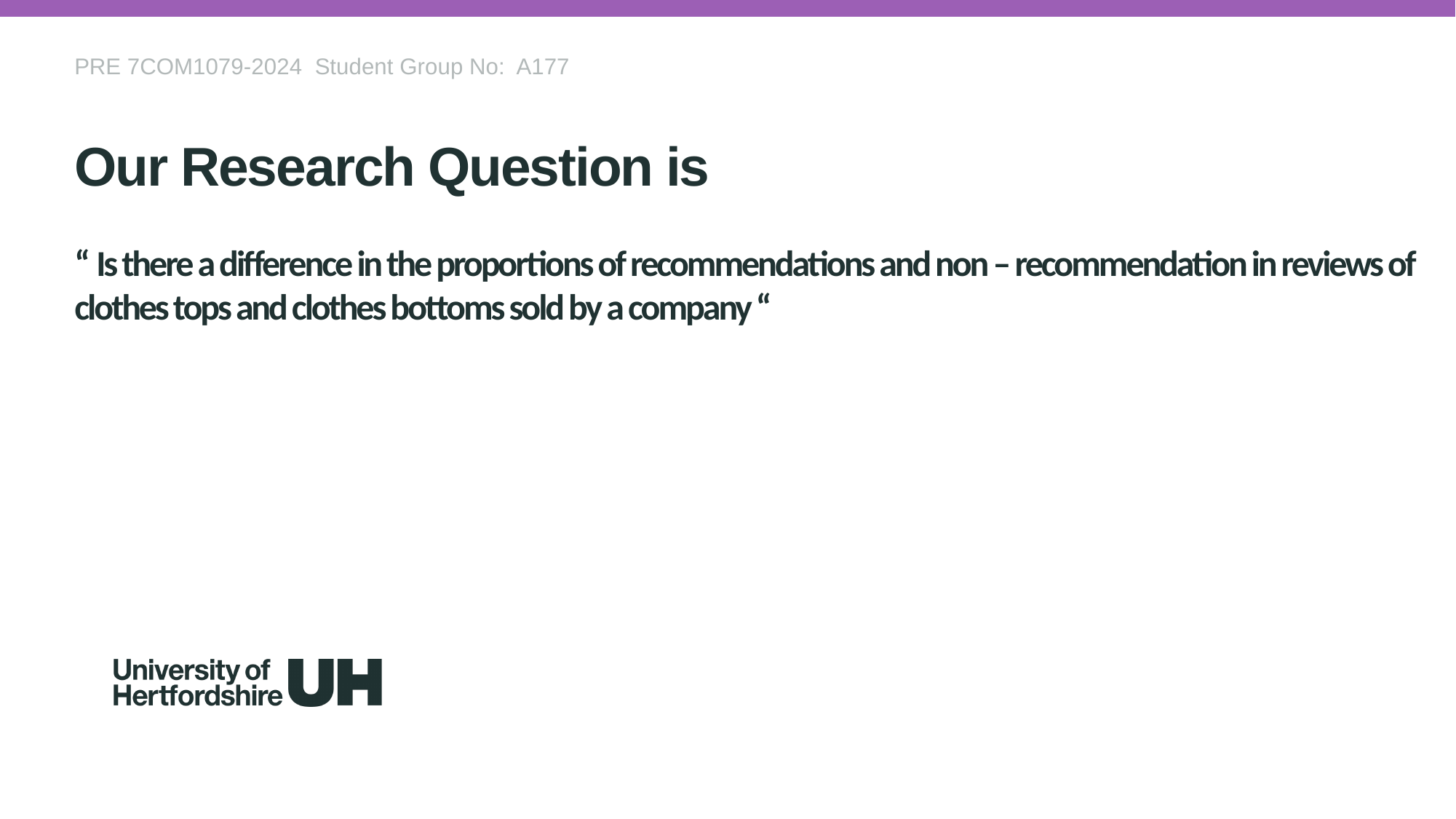

PRE 7COM1079-2024  Student Group No:  A177
Our Research Question is
# “ Is there a difference in the proportions of recommendations and non – recommendation in reviews of clothes tops and clothes bottoms sold by a company “